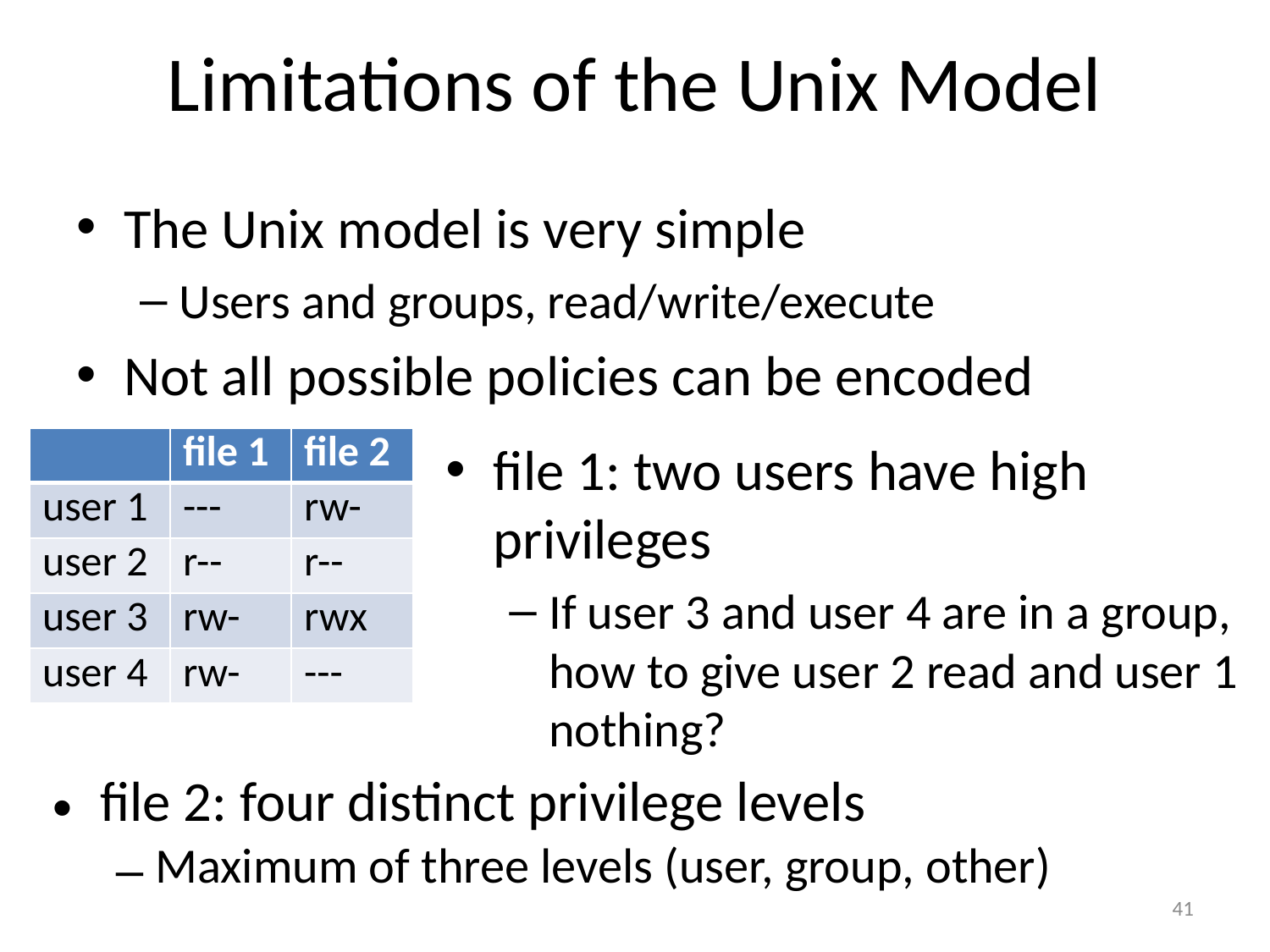

# Limitations of the Unix Model
The Unix model is very simple
Users and groups, read/write/execute
Not all possible policies can be encoded
|  | file 1 | file 2 |
| --- | --- | --- |
| user 1 | --- | rw- |
| user 2 | r-- | r-- |
| user 3 | rw- | rwx |
| user 4 | rw- | --- |
file 1: two users have high privileges
If user 3 and user 4 are in a group, how to give user 2 read and user 1 nothing?
file 2: four distinct privilege levels
Maximum of three levels (user, group, other)
41